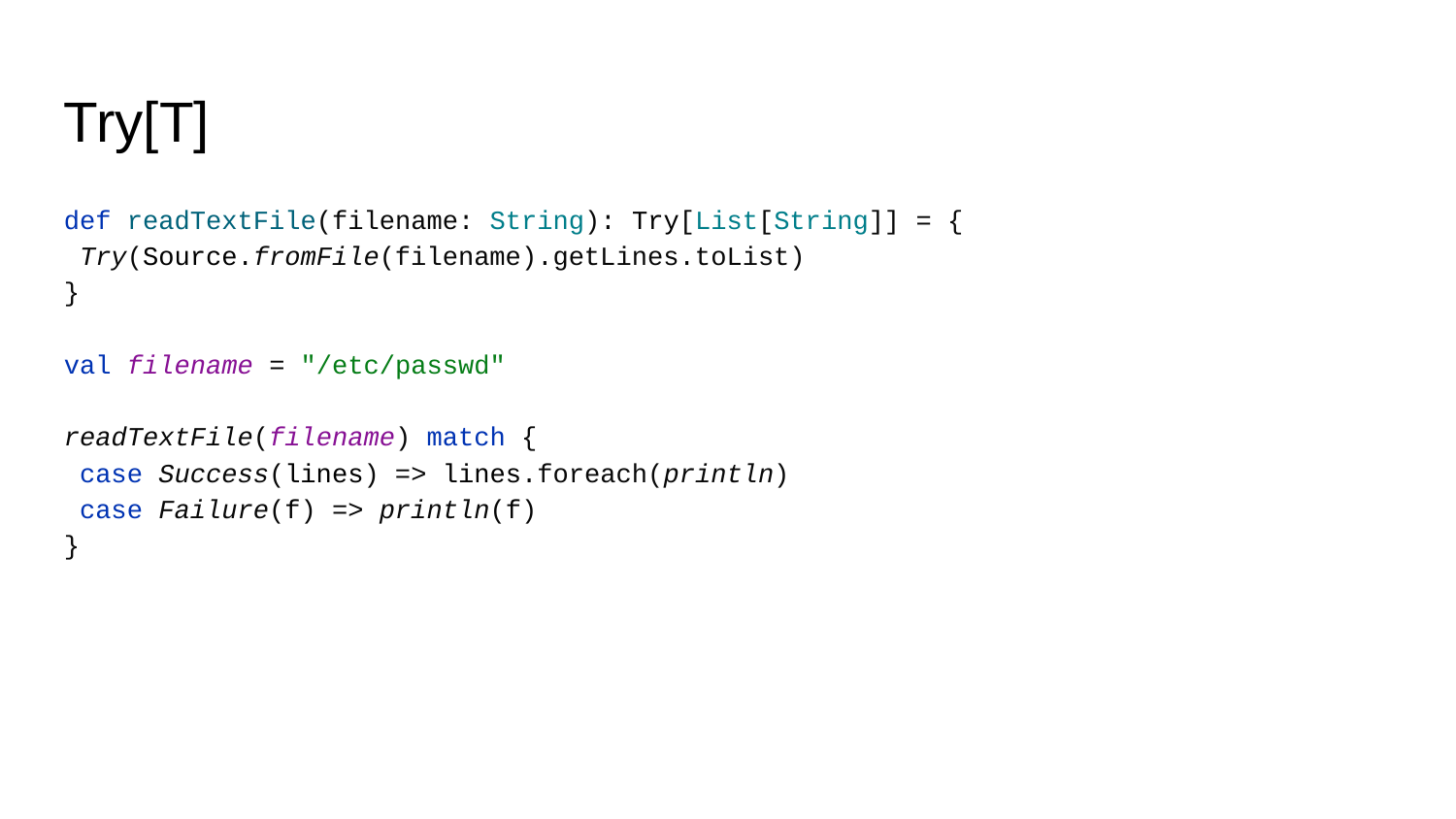

Try[T]
def readTextFile(filename: String): Try[List[String]] = {
 Try(Source.fromFile(filename).getLines.toList)
}

val filename = "/etc/passwd"

readTextFile(filename) match {
 case Success(lines) => lines.foreach(println)
 case Failure(f) => println(f)
}